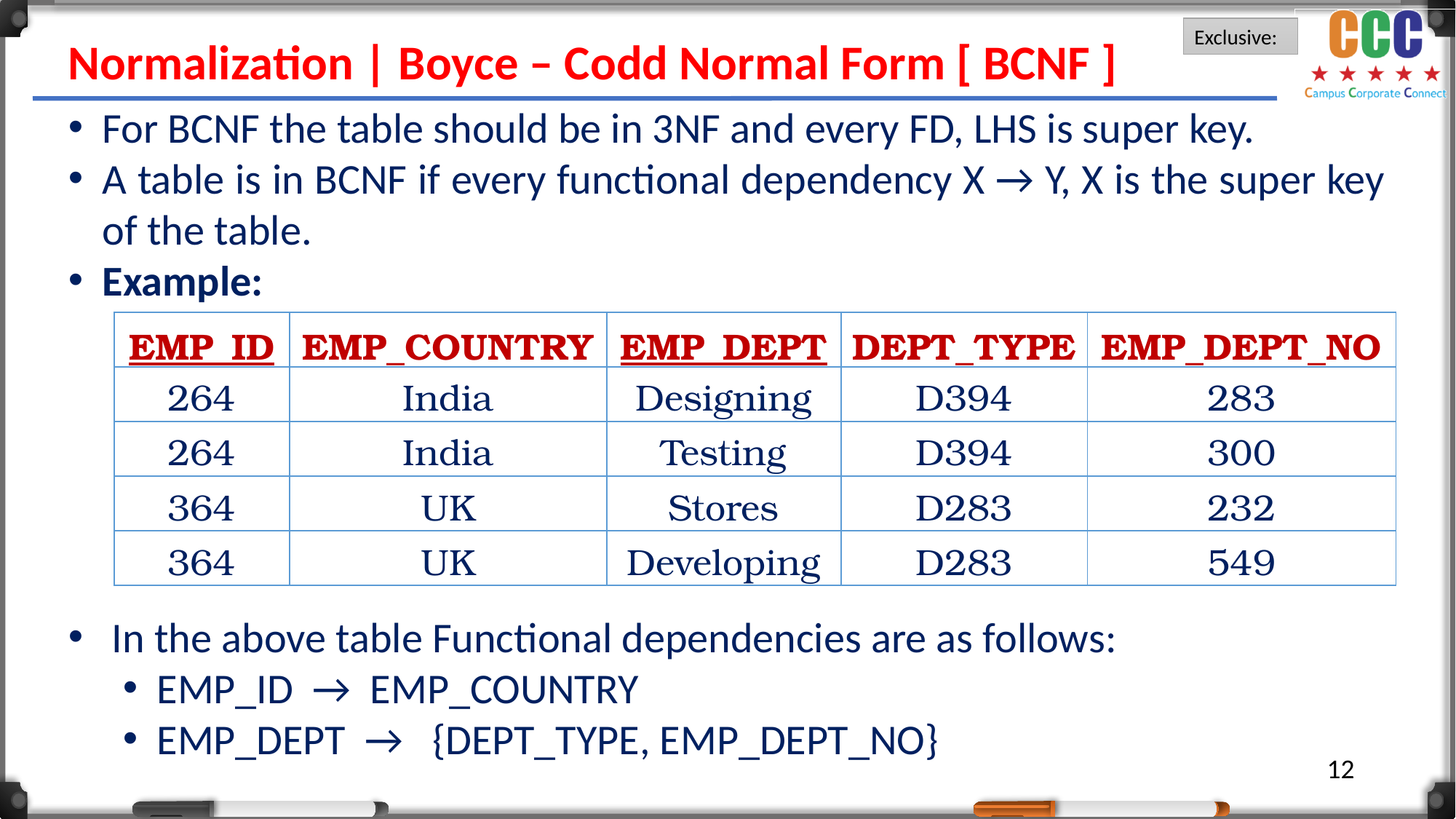

Normalization | Boyce – Codd Normal Form [ BCNF ]
For BCNF the table should be in 3NF and every FD, LHS is super key.
A table is in BCNF if every functional dependency X → Y, X is the super key of the table.
Example:

 In the above table Functional dependencies are as follows:
EMP_ID  →  EMP_COUNTRY
EMP_DEPT  →   {DEPT_TYPE, EMP_DEPT_NO}
| EMP\_ID | EMP\_COUNTRY | EMP\_DEPT | DEPT\_TYPE | EMP\_DEPT\_NO |
| --- | --- | --- | --- | --- |
| 264 | India | Designing | D394 | 283 |
| 264 | India | Testing | D394 | 300 |
| 364 | UK | Stores | D283 | 232 |
| 364 | UK | Developing | D283 | 549 |